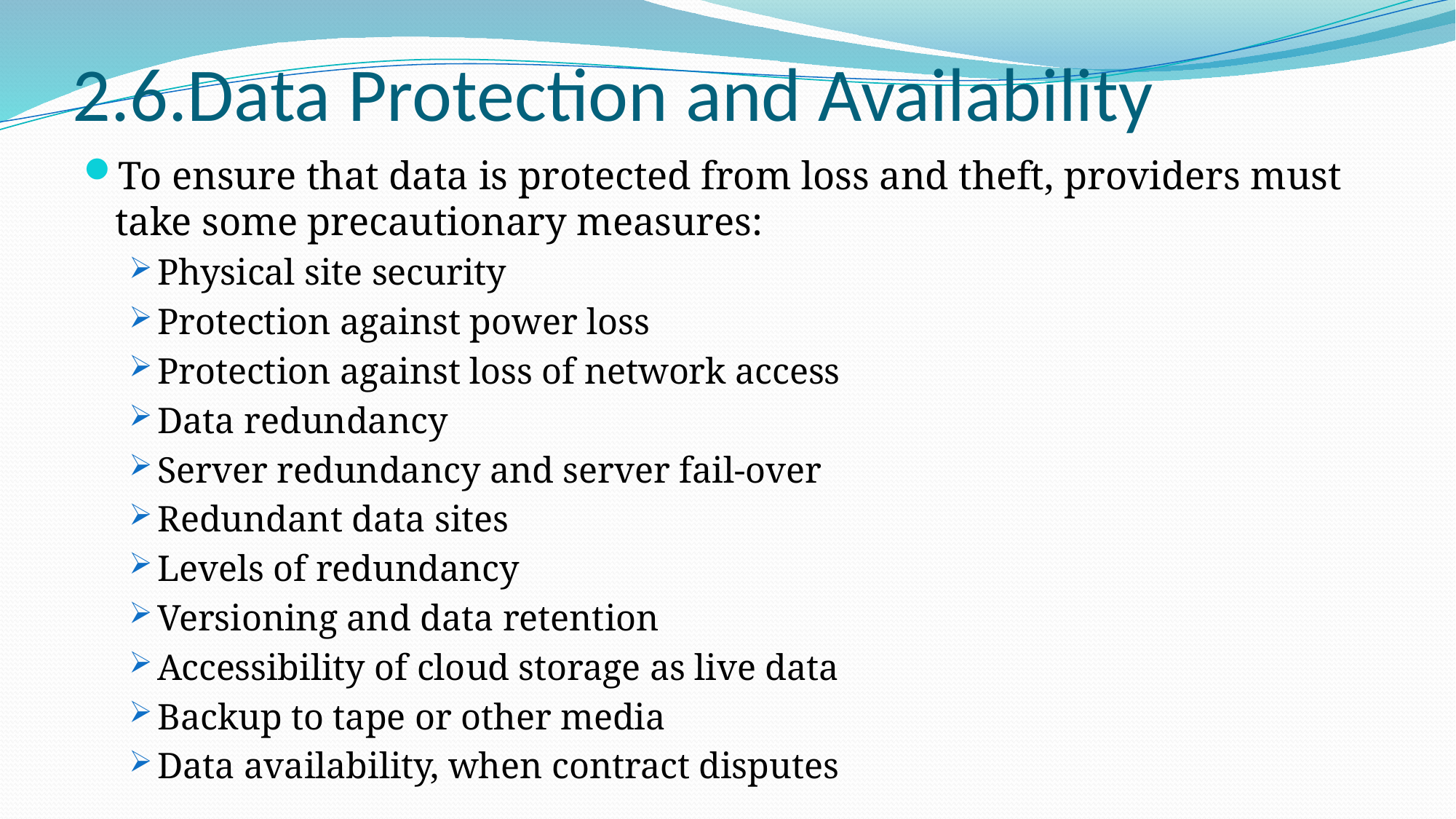

# 2.6.Data Protection and Availability
To ensure that data is protected from loss and theft, providers must take some precautionary measures:
Physical site security
Protection against power loss
Protection against loss of network access
Data redundancy
Server redundancy and server fail-over
Redundant data sites
Levels of redundancy
Versioning and data retention
Accessibility of cloud storage as live data
Backup to tape or other media
Data availability, when contract disputes